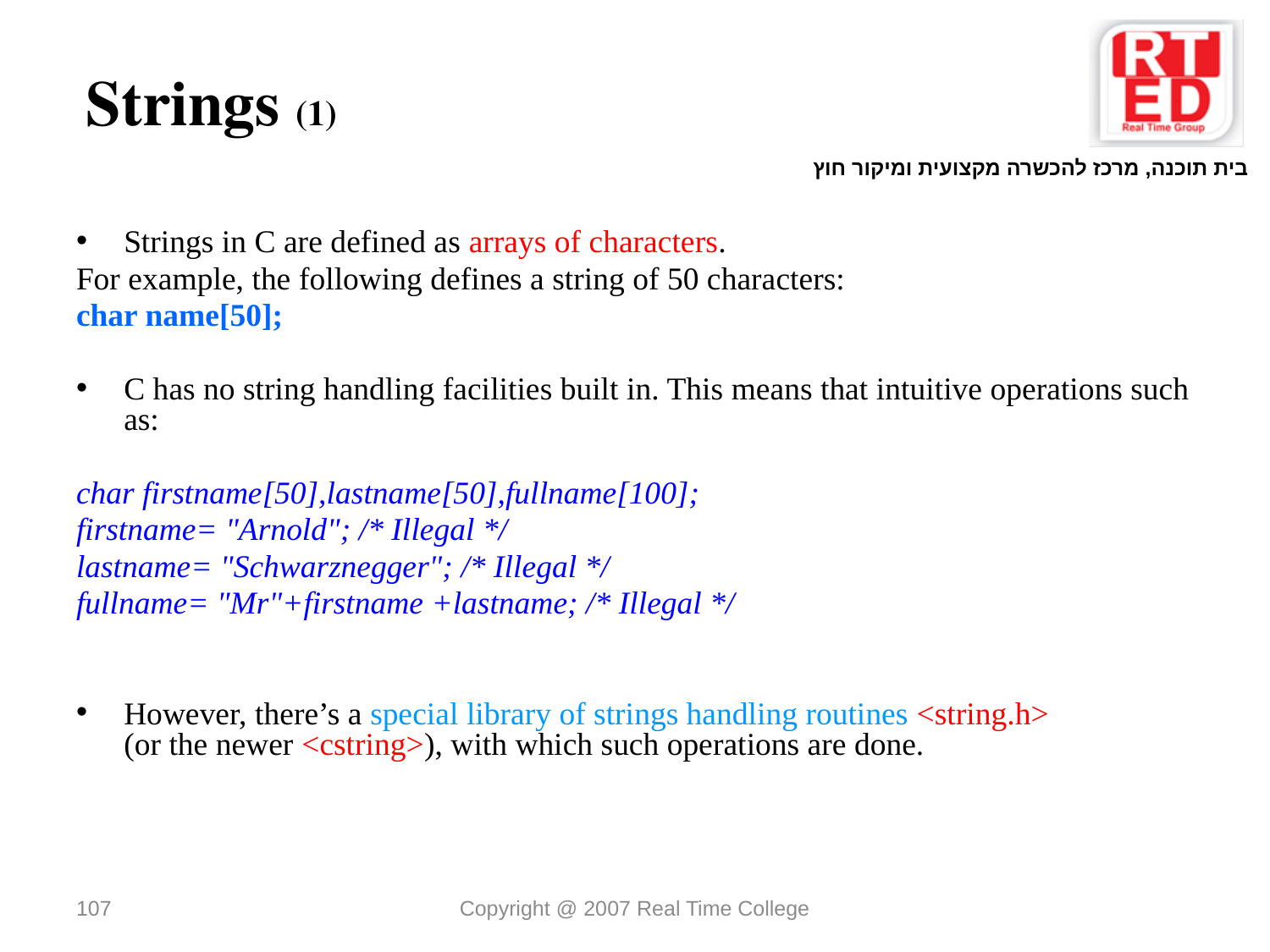

# Strings (1)
Strings in C are defined as arrays of characters.
For example, the following defines a string of 50 characters:
char name[50];

C has no string handling facilities built in. This means that intuitive operations such as:

char firstname[50],lastname[50],fullname[100];
firstname= "Arnold"; /* Illegal */
lastname= "Schwarznegger"; /* Illegal */
fullname= "Mr"+firstname +lastname; /* Illegal */

However, there’s a special library of strings handling routines <string.h>                (or the newer <cstring>), with which such operations are done.

107
Copyright @ 2007 Real Time College